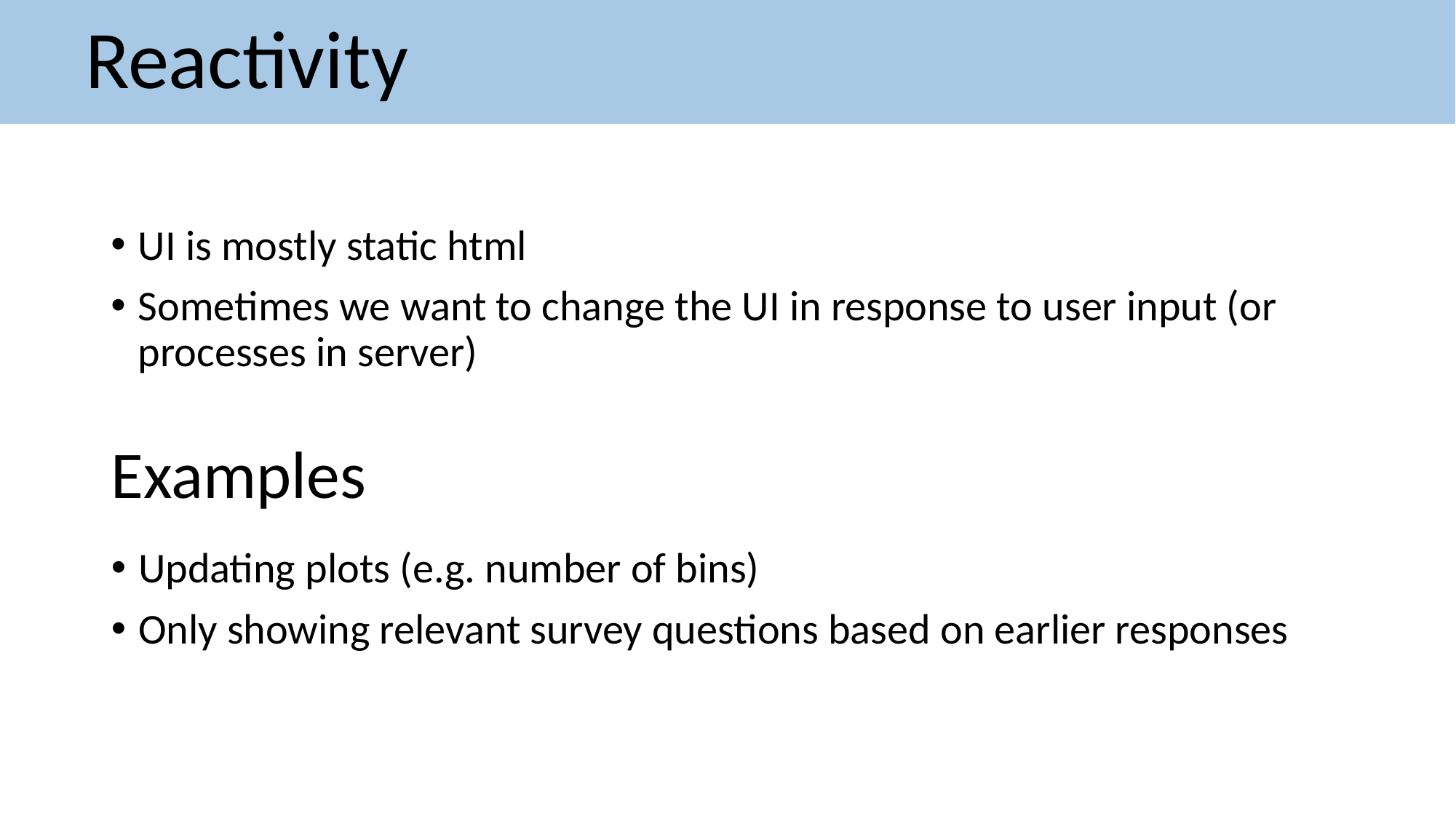

# Reactivity
UI is mostly static html
Sometimes we want to change the UI in response to user input (or processes in server)
Examples
Updating plots (e.g. number of bins)
Only showing relevant survey questions based on earlier responses